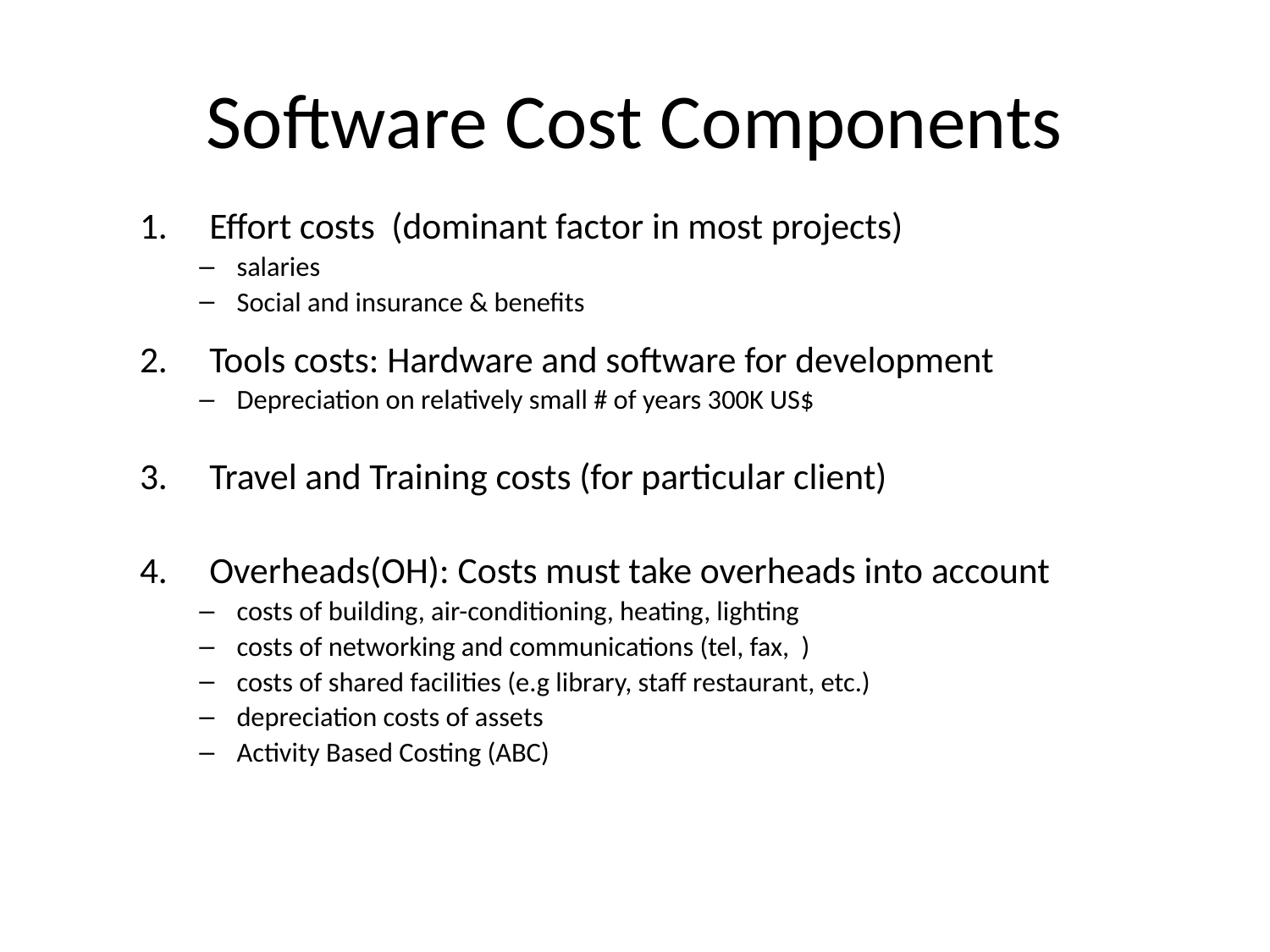

# Software Cost Components
Effort costs  (dominant factor in most projects)
salaries
Social and insurance & benefits

Tools costs: Hardware and software for development
Depreciation on relatively small # of years 300K US$

Travel and Training costs (for particular client)

Overheads(OH): Costs must take overheads into account
costs of building, air-conditioning, heating, lighting
costs of networking and communications (tel, fax,  )
costs of shared facilities (e.g library, staff restaurant, etc.)
depreciation costs of assets
Activity Based Costing (ABC)